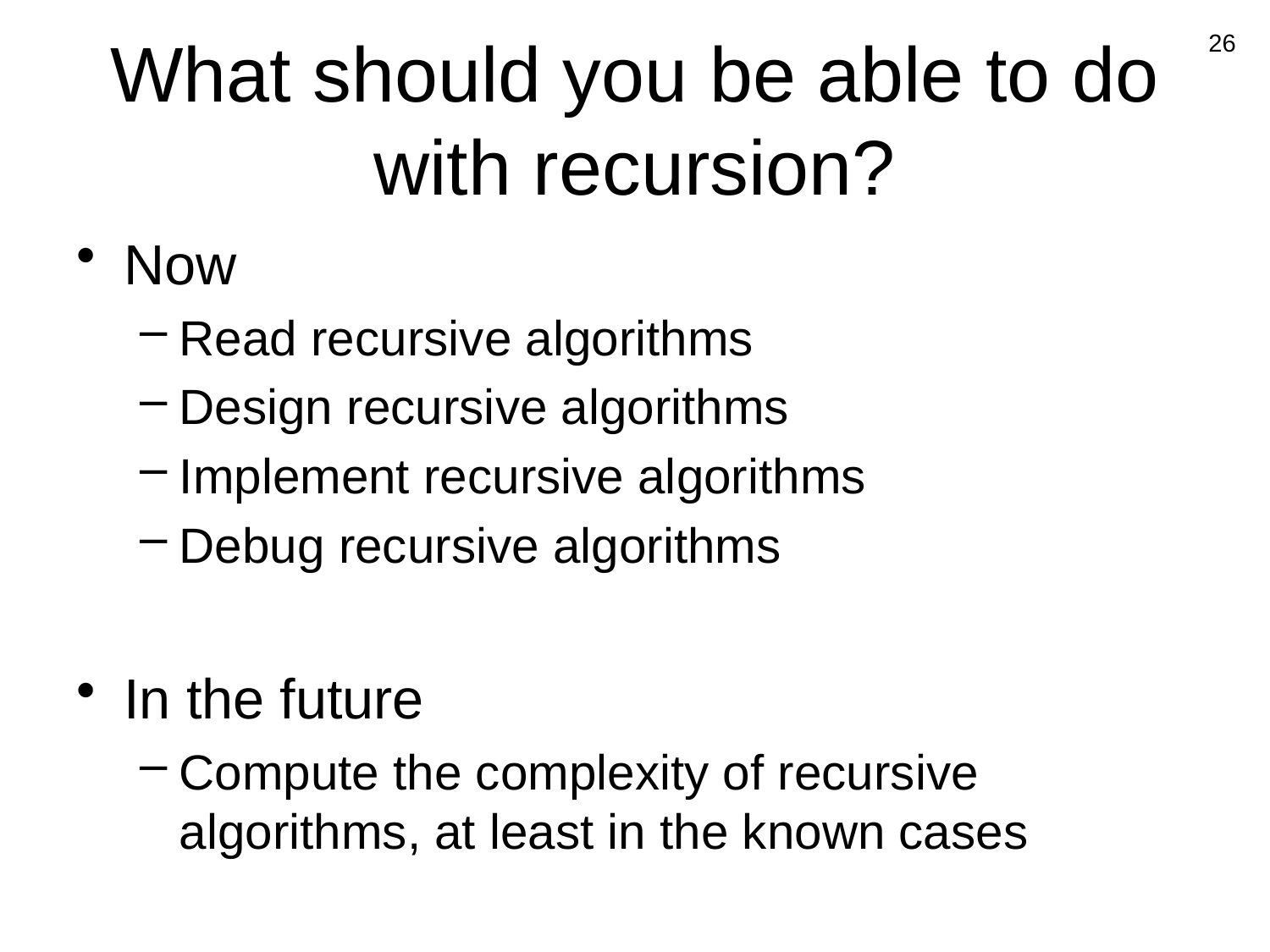

26
# What should you be able to do with recursion?
Now
Read recursive algorithms
Design recursive algorithms
Implement recursive algorithms
Debug recursive algorithms

In the future
Compute the complexity of recursive algorithms, at least in the known cases